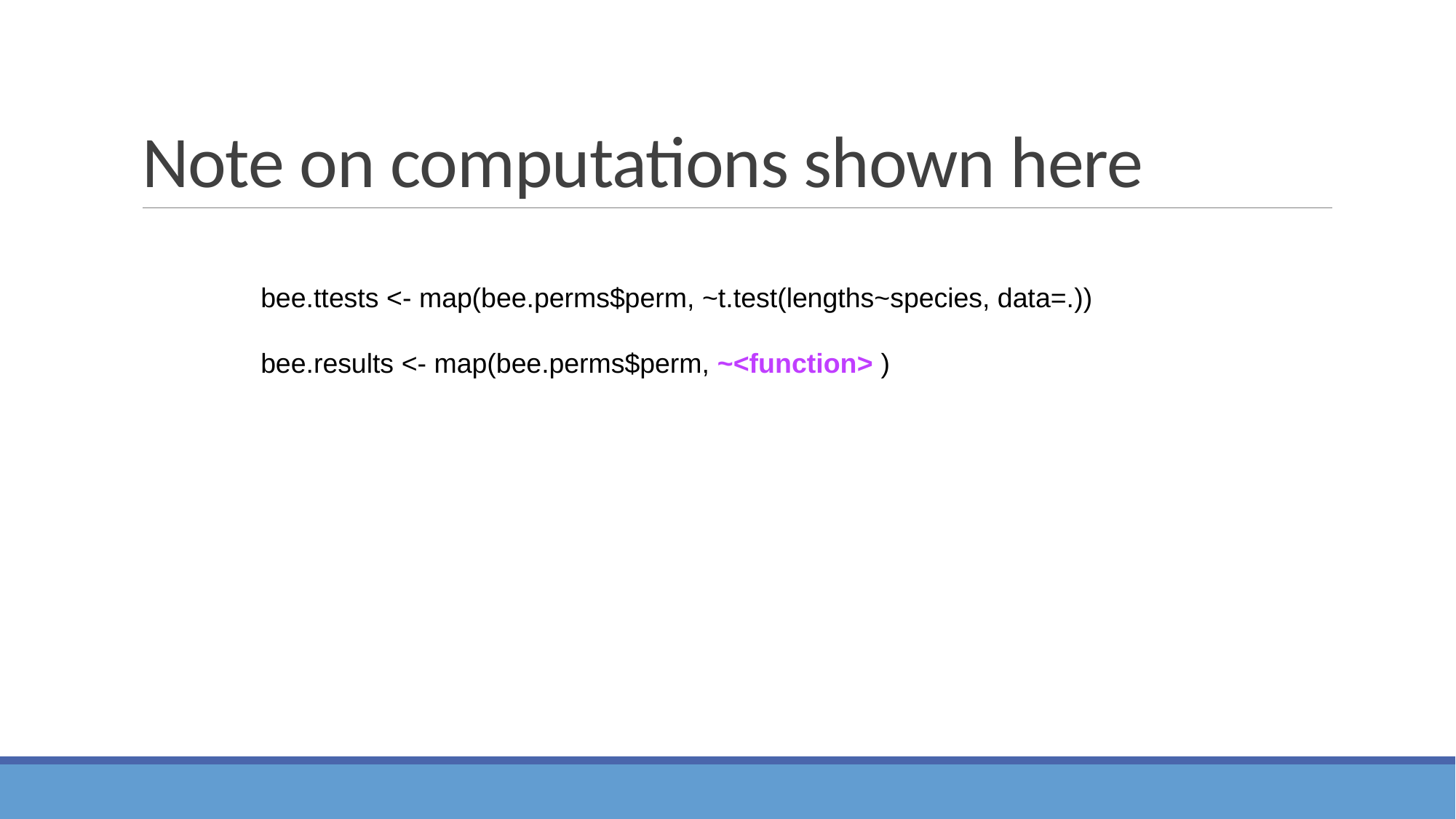

# Note on computations shown here
bee.ttests <- map(bee.perms$perm, ~t.test(lengths~species, data=.))

bee.results <- map(bee.perms$perm, ~<function> )